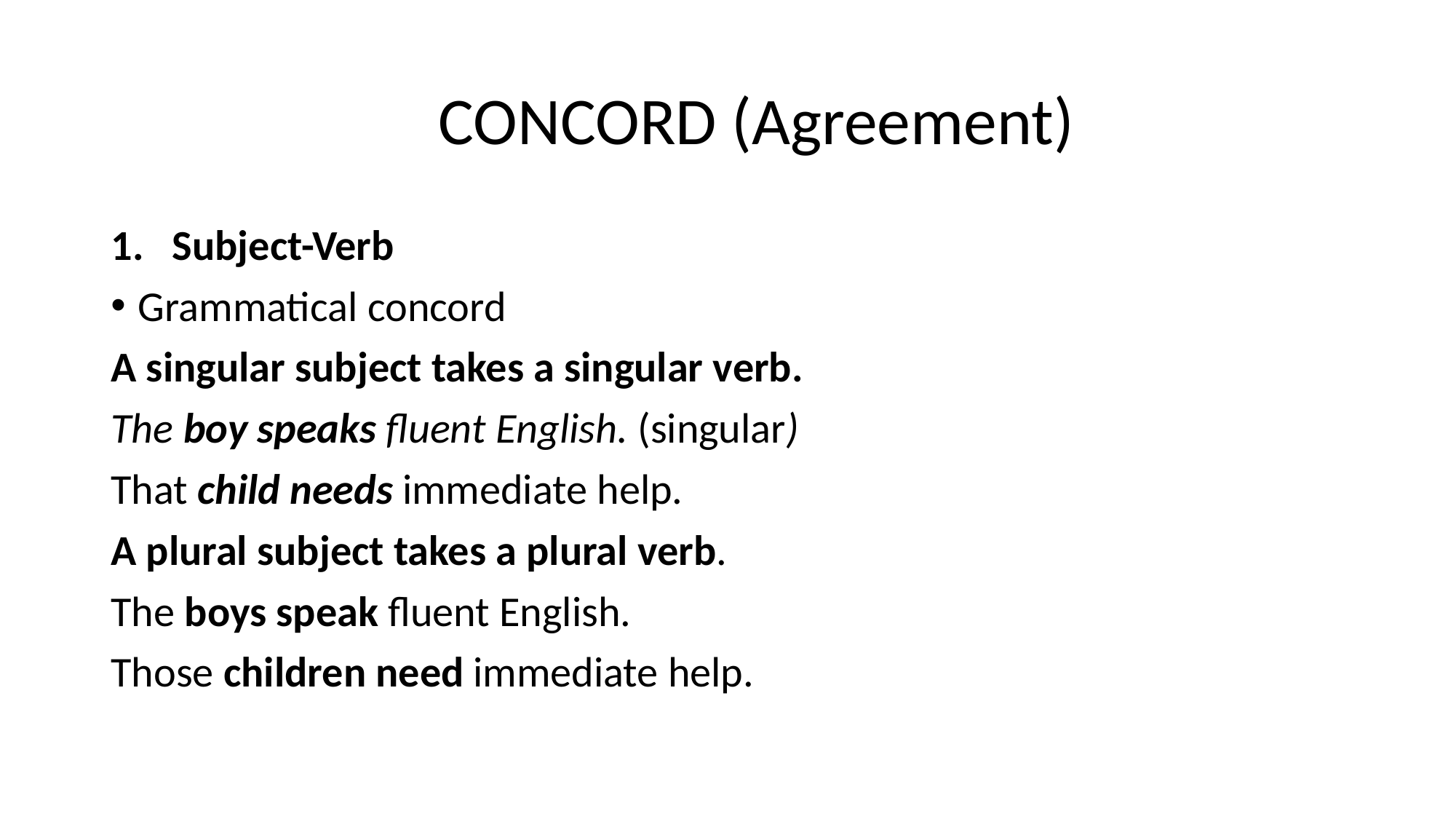

# CONCORD (Agreement)
Subject-Verb
Grammatical concord
A singular subject takes a singular verb.
The boy speaks fluent English. (singular)
That child needs immediate help.
A plural subject takes a plural verb.
The boys speak fluent English.
Those children need immediate help.